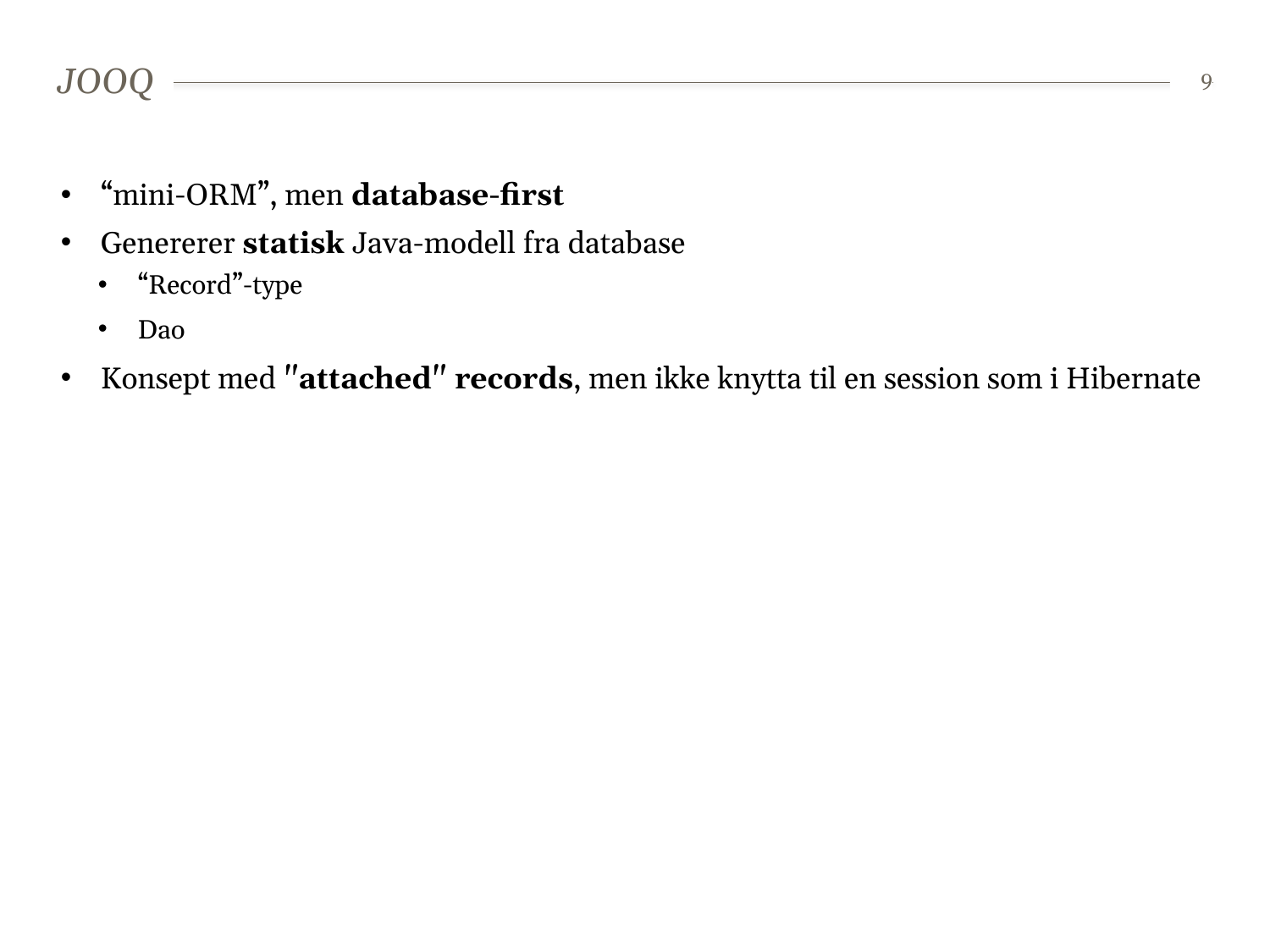

# JOOQ
9
“mini-ORM”, men database-first
Genererer statisk Java-modell fra database
“Record”-type
Dao
Konsept med "attached" records, men ikke knytta til en session som i Hibernate